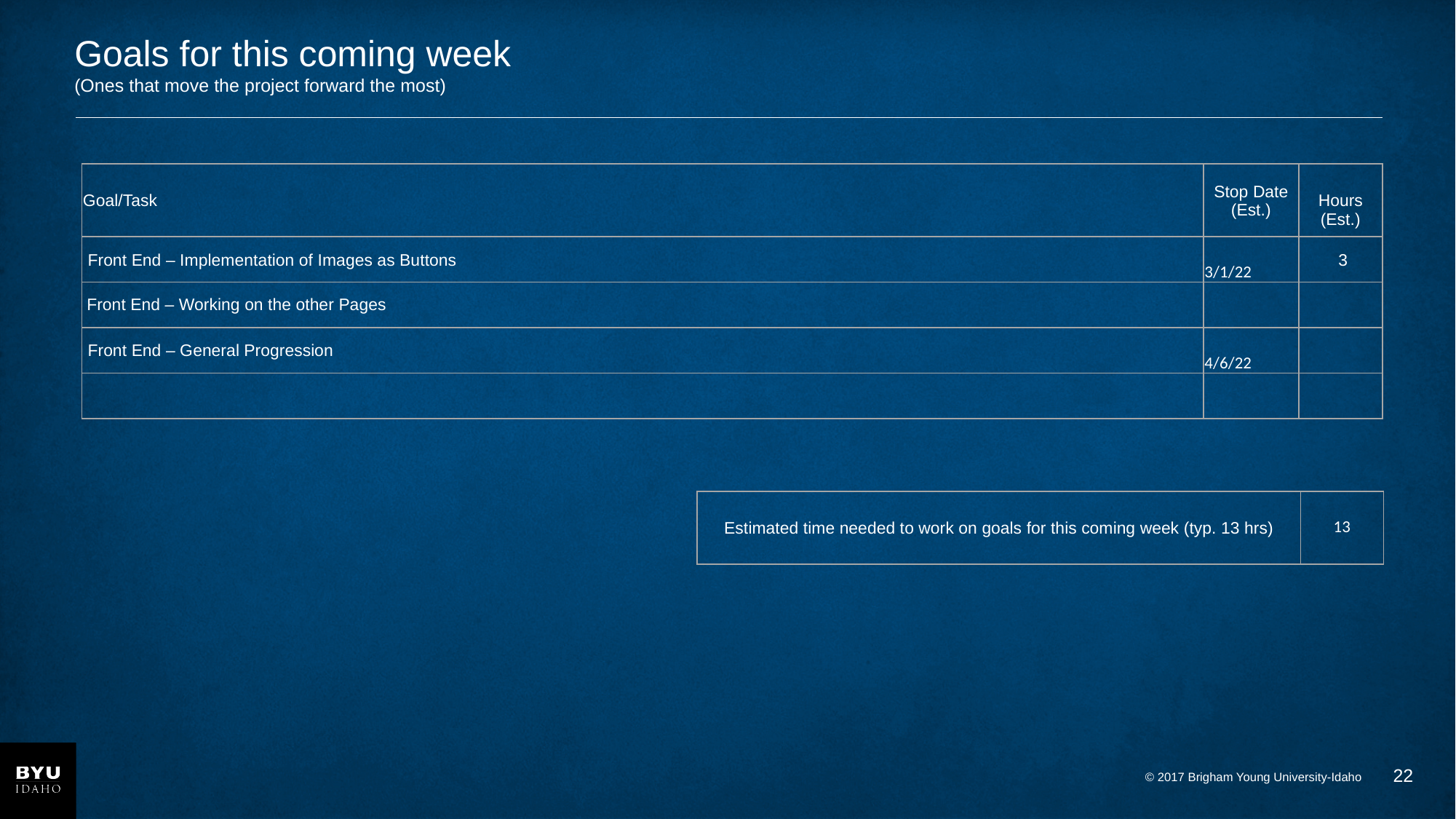

# Goals for this coming week (Ones that move the project forward the most)
| Goal/Task | Stop Date (Est.) | Hours (Est.) |
| --- | --- | --- |
| Front End – Implementation of Images as Buttons | 3/1/22 | 3 |
| Front End – Working on the other Pages |  |  |
| Front End – General Progression | 4/6/22 |  |
|  |  |  |
| Estimated time needed to work on goals for this coming week (typ. 13 hrs) | 13 |
| --- | --- |